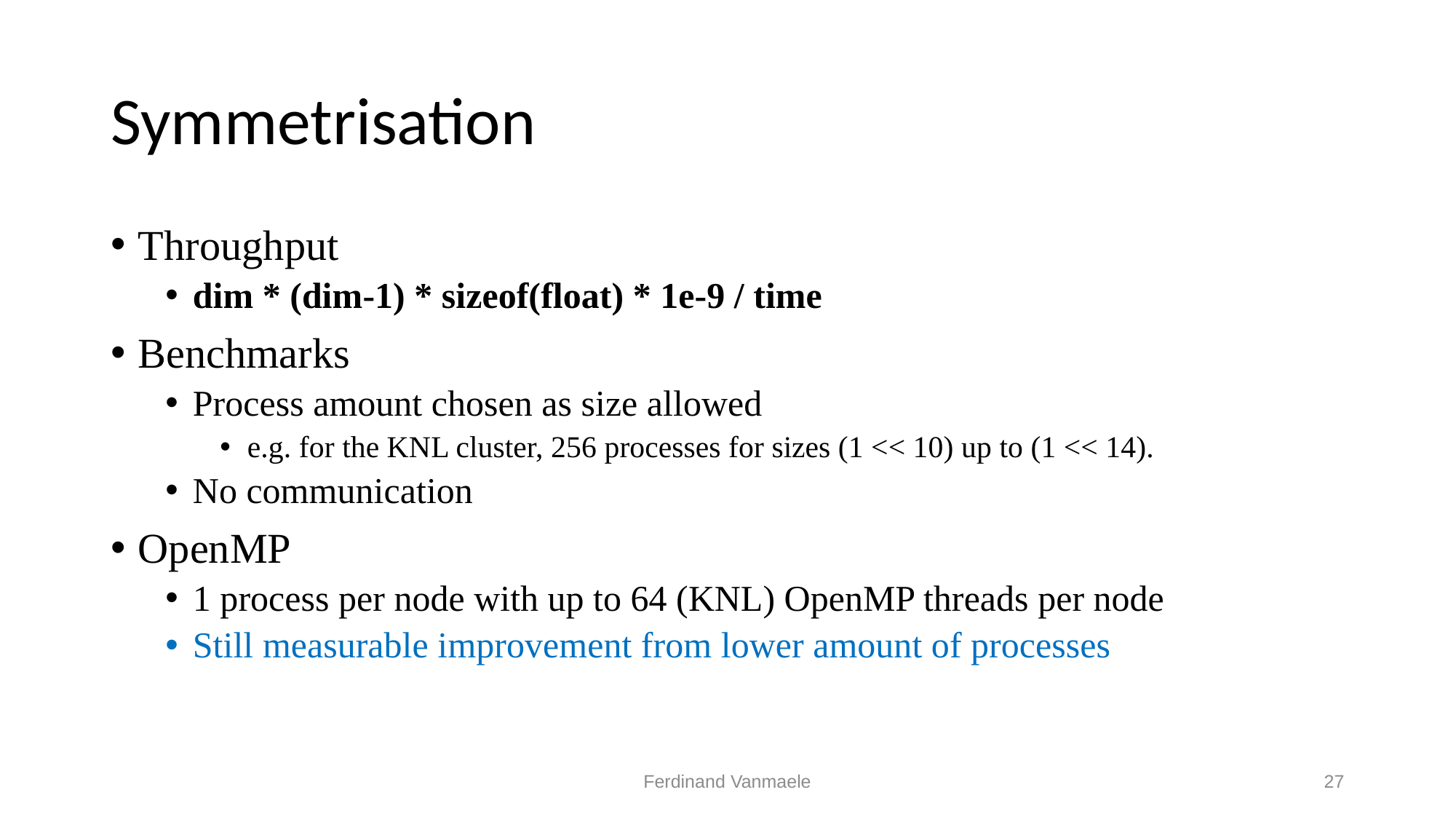

# Symmetrisation
Throughput
dim * (dim-1) * sizeof(float) * 1e-9 / time
Benchmarks
Process amount chosen as size allowed
e.g. for the KNL cluster, 256 processes for sizes (1 << 10) up to (1 << 14).
No communication
OpenMP
1 process per node with up to 64 (KNL) OpenMP threads per node
Still measurable improvement from lower amount of processes

Ferdinand Vanmaele
27